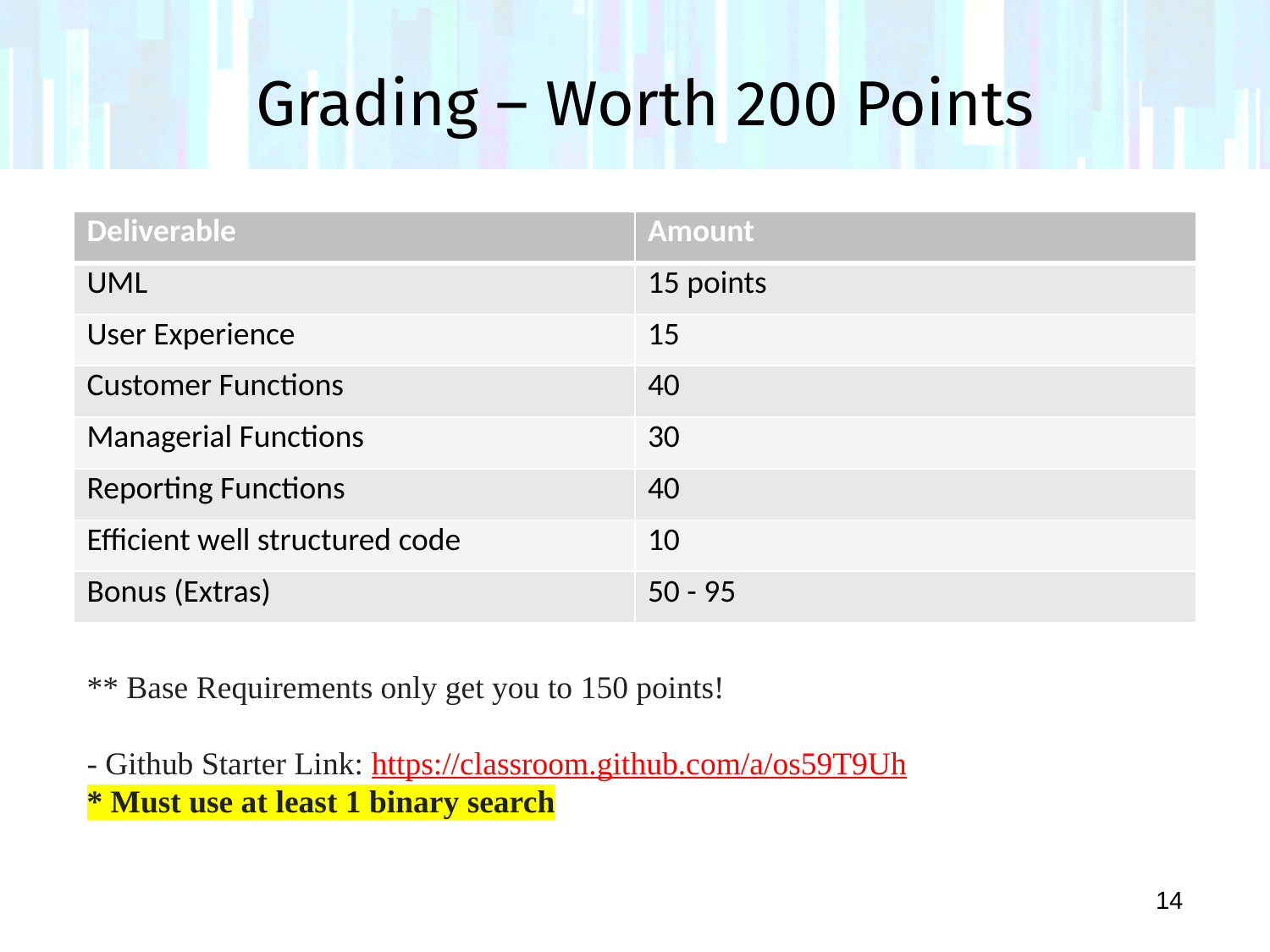

# Grading – Worth 200 Points
| Deliverable | Amount |
| --- | --- |
| UML | 15 points |
| User Experience | 15 |
| Customer Functions | 40 |
| Managerial Functions | 30 |
| Reporting Functions | 40 |
| Efficient well structured code | 10 |
| Bonus (Extras) | 50 - 95 |
** Base Requirements only get you to 150 points!

- Github Starter Link: https://classroom.github.com/a/os59T9Uh
* Must use at least 1 binary search
14